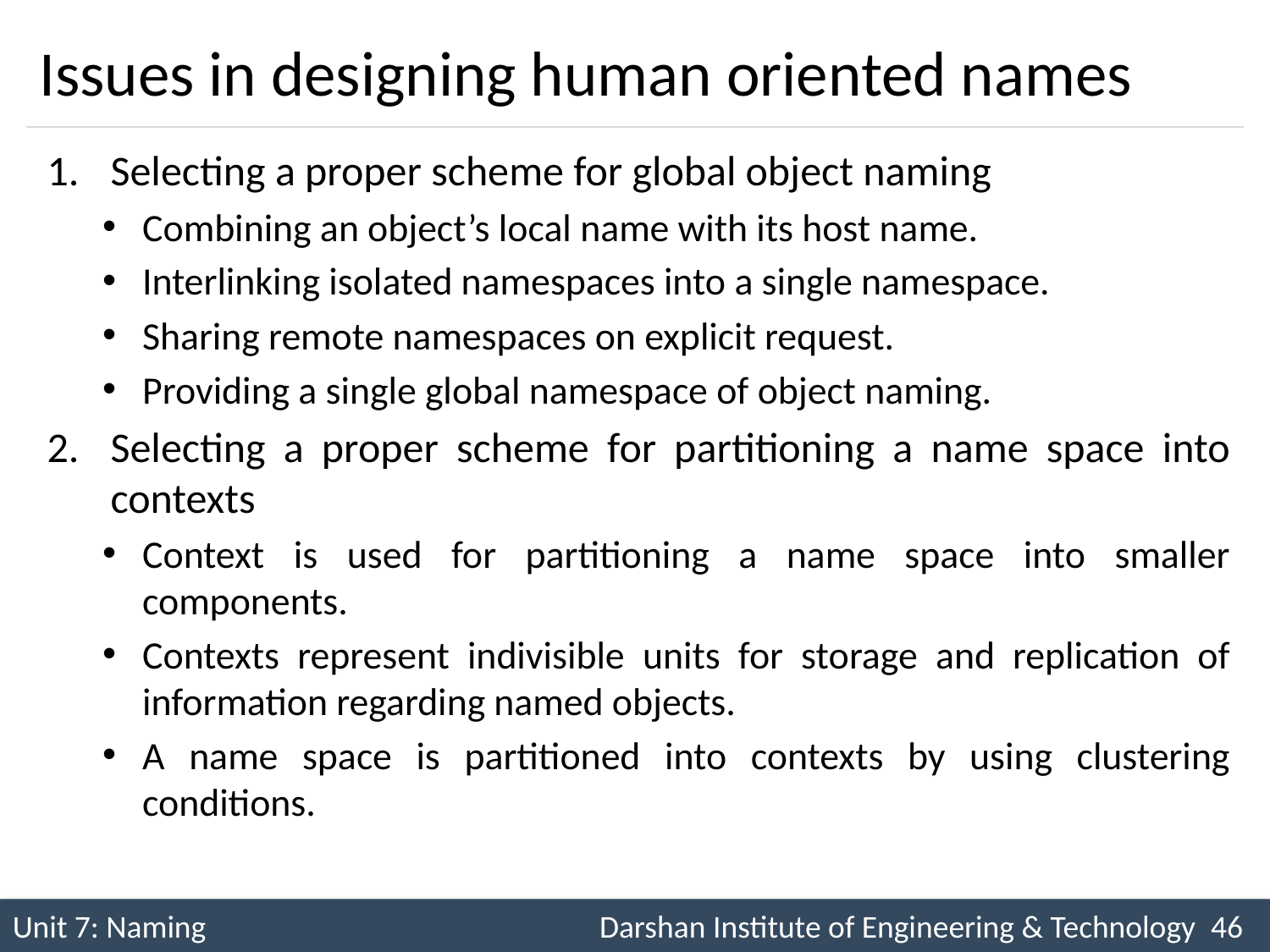

# Issues in designing human oriented names
Selecting a proper scheme for global object naming
Combining an object’s local name with its host name.
Interlinking isolated namespaces into a single namespace.
Sharing remote namespaces on explicit request.
Providing a single global namespace of object naming.
Selecting a proper scheme for partitioning a name space into contexts
Context is used for partitioning a name space into smaller components.
Contexts represent indivisible units for storage and replication of information regarding named objects.
A name space is partitioned into contexts by using clustering conditions.